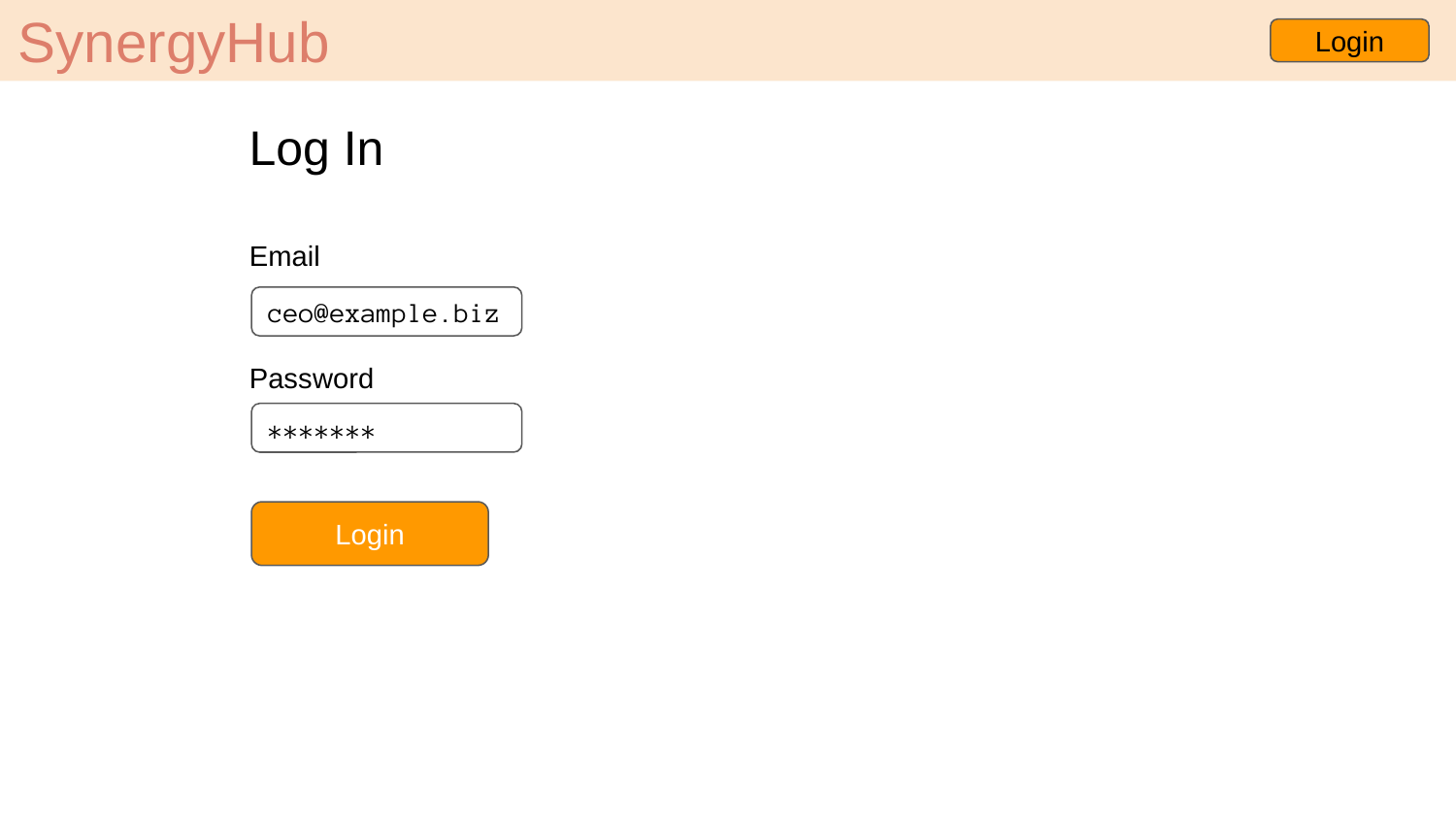

SynergyHub
Login
Log In
Email
ceo@example.biz
Password
*******
Login